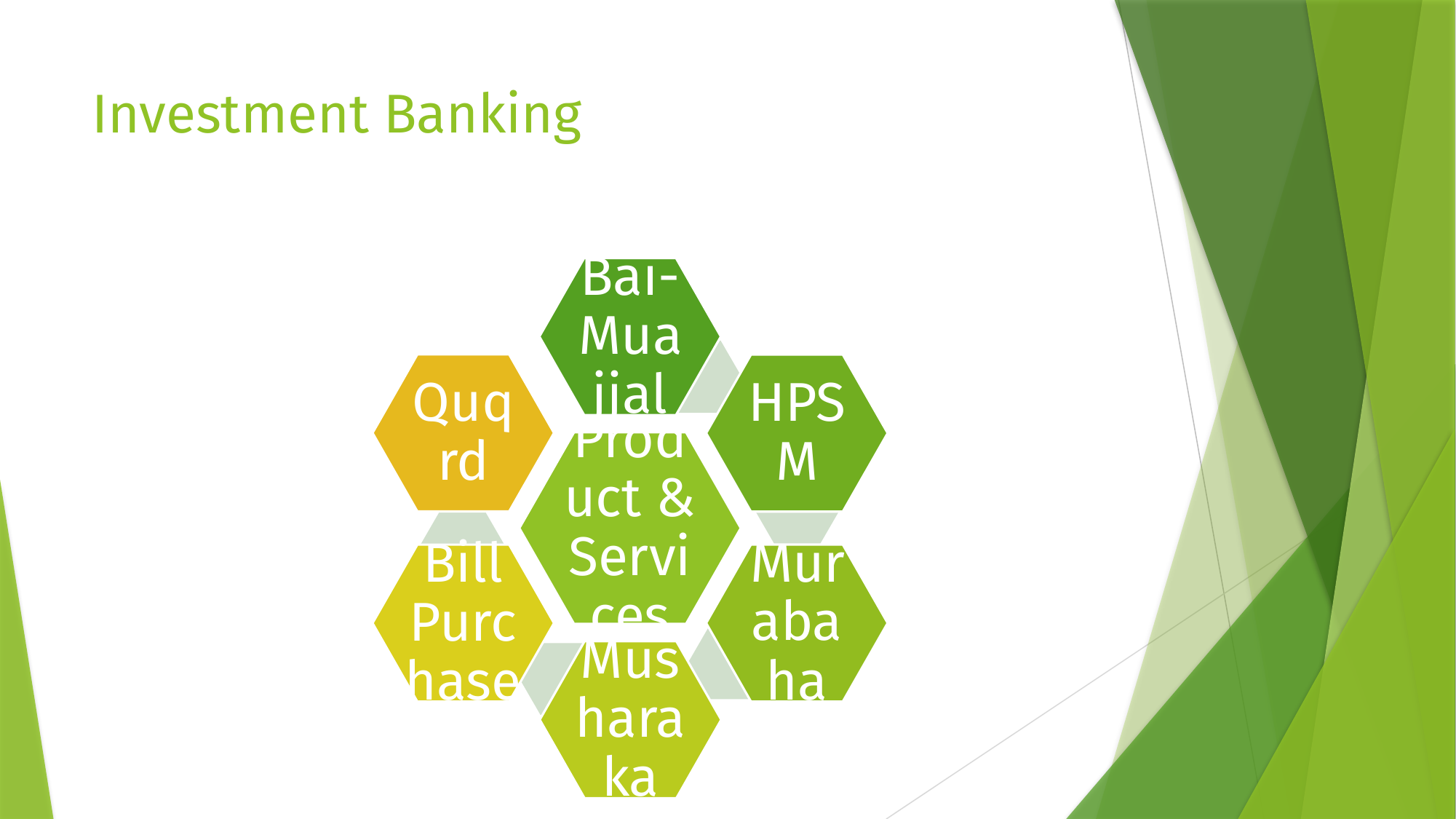

# Investment Banking
Product & Services
Bai-Muajjal
HPSM
Murabaha
Musharaka
Bill Purchase
Quqrd